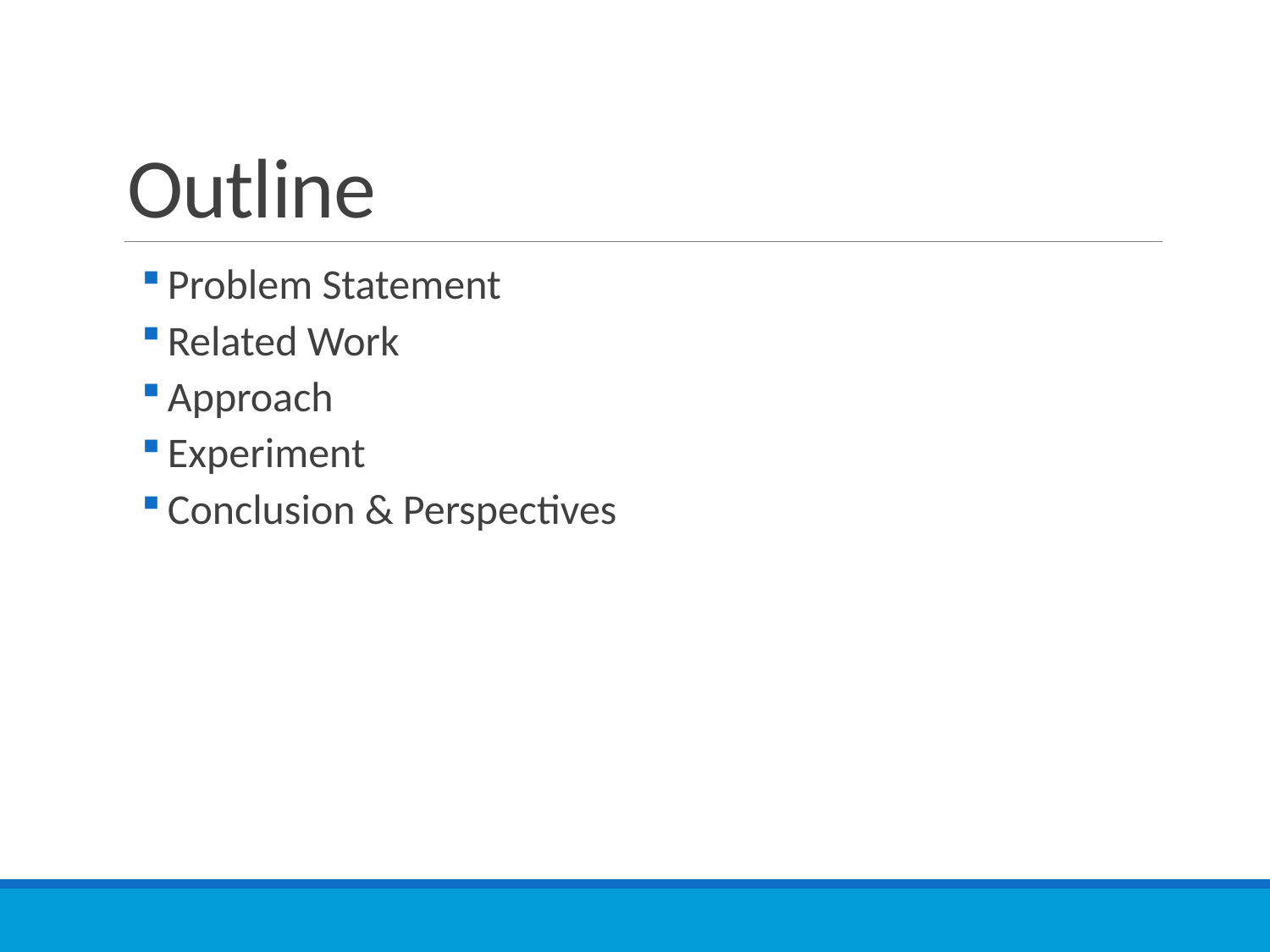

# Outline
Problem Statement
Related Work
Approach
Experiment
Conclusion & Perspectives